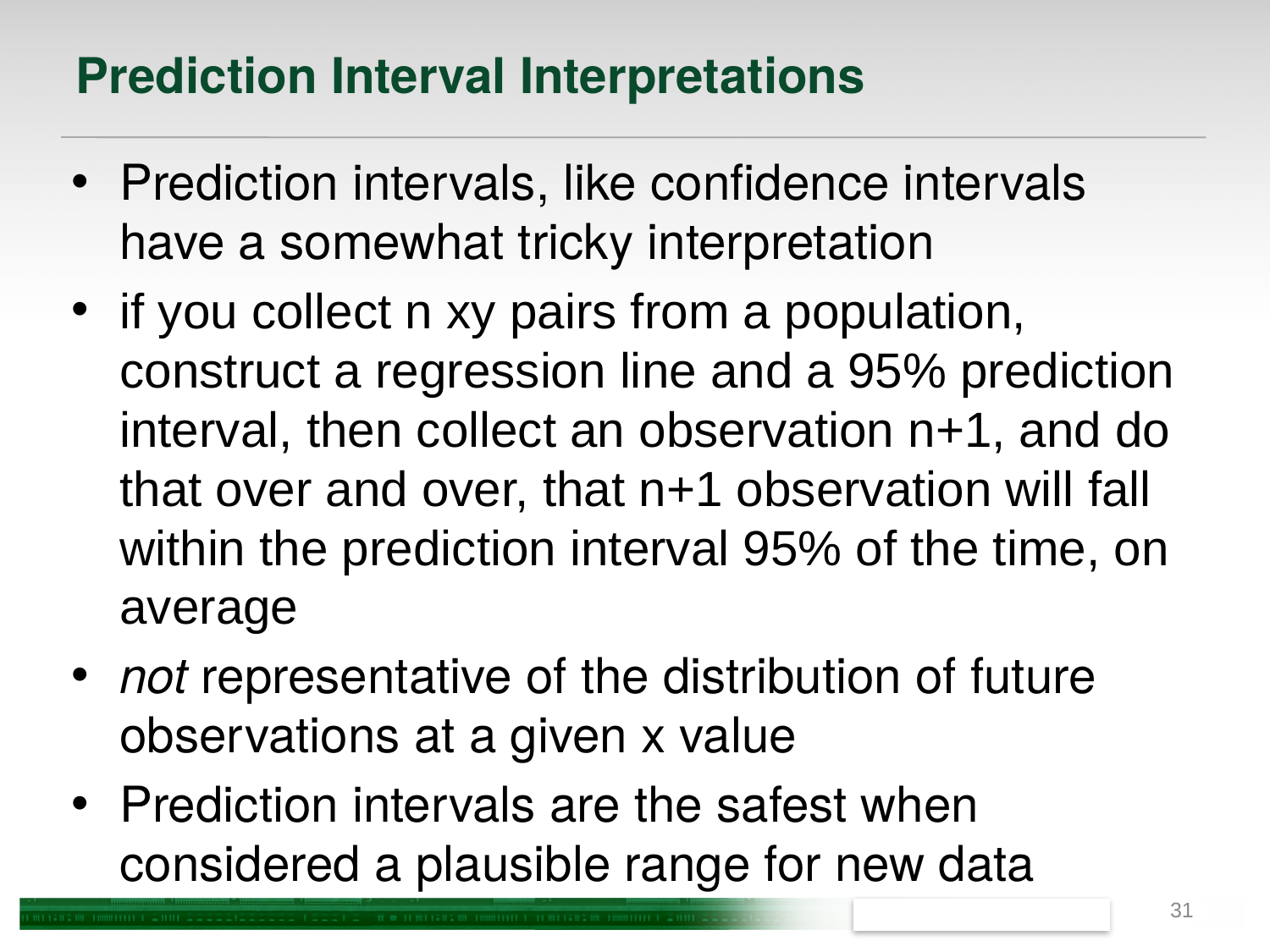

# Prediction Interval Interpretations
Prediction intervals, like confidence intervals have a somewhat tricky interpretation
if you collect n xy pairs from a population, construct a regression line and a 95% prediction interval, then collect an observation n+1, and do that over and over, that n+1 observation will fall within the prediction interval 95% of the time, on average
not representative of the distribution of future observations at a given x value
Prediction intervals are the safest when considered a plausible range for new data

31